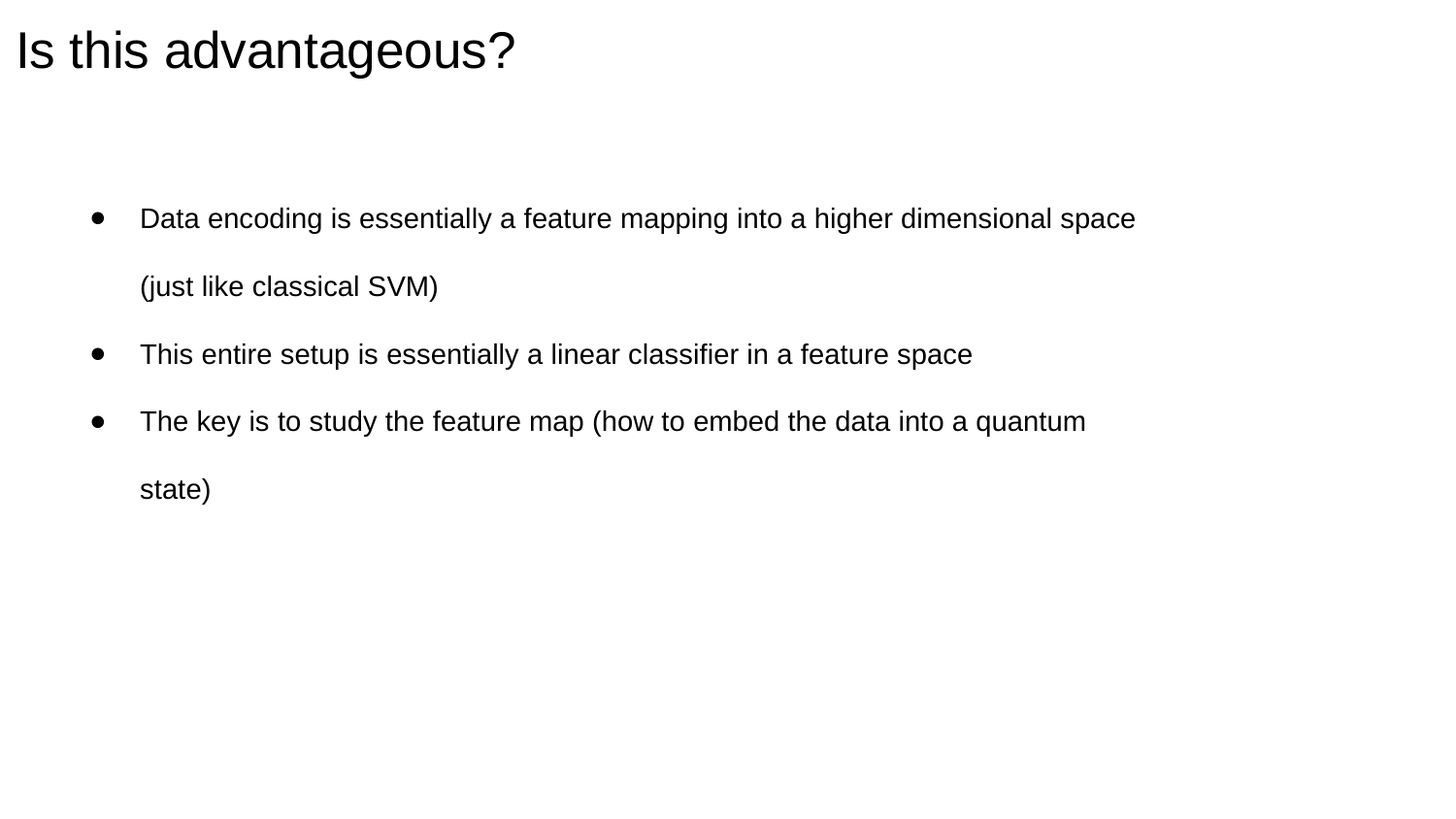

# Is this advantageous?
Data encoding is essentially a feature mapping into a higher dimensional space (just like classical SVM)
This entire setup is essentially a linear classifier in a feature space
The key is to study the feature map (how to embed the data into a quantum state)